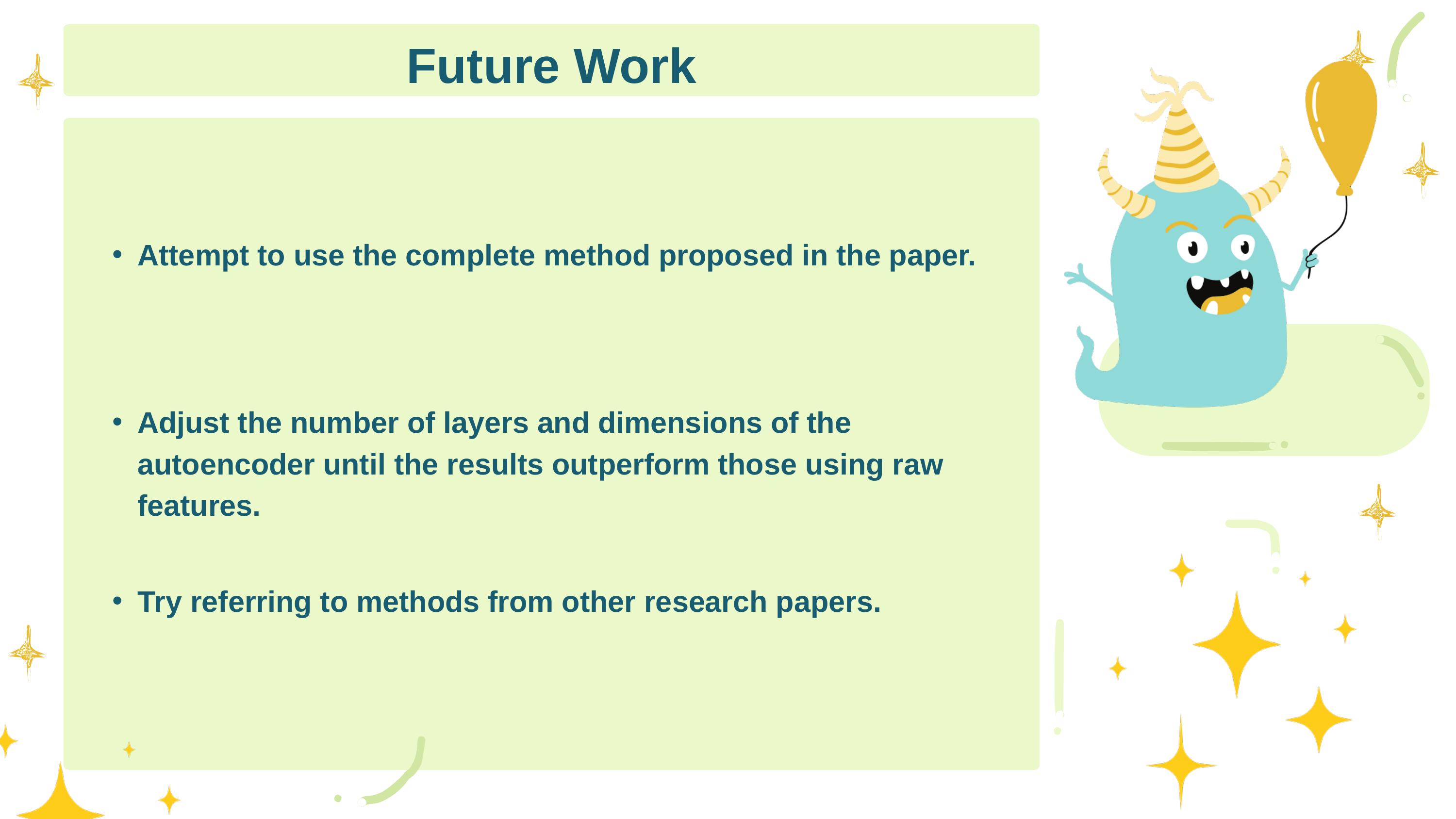

Future Work

Attempt to use the complete method proposed in the paper.

Adjust the number of layers and dimensions of the autoencoder until the results outperform those using raw features.

Try referring to methods from other research papers.